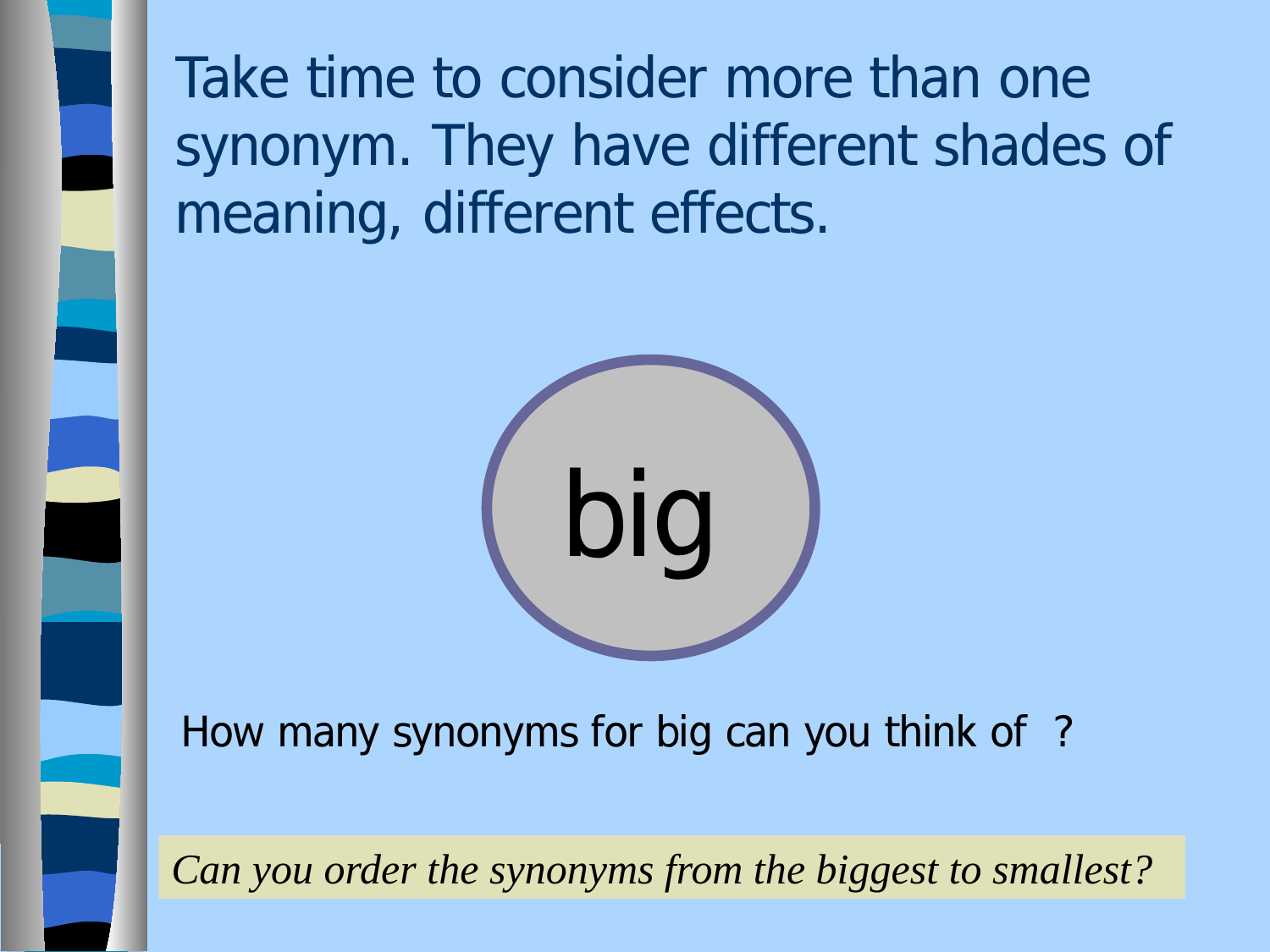

# Take time to consider more than one synonym. They have different shades of meaning, different effects.

big
How many synonyms for big can you think of  ?
Can you order the synonyms from the biggest to smallest?